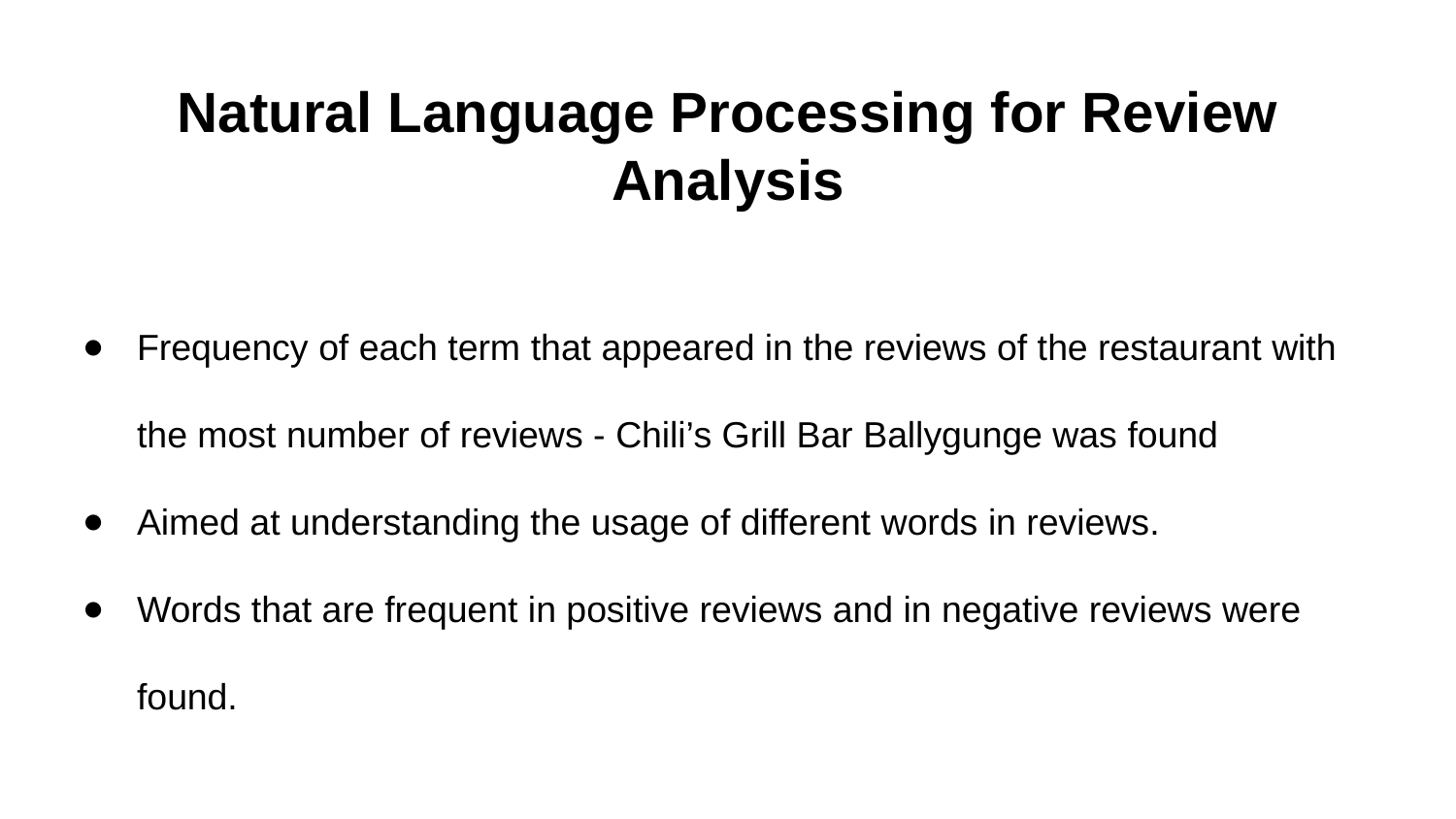

# Natural Language Processing for Review Analysis
Frequency of each term that appeared in the reviews of the restaurant with the most number of reviews - Chili’s Grill Bar Ballygunge was found
Aimed at understanding the usage of different words in reviews.
Words that are frequent in positive reviews and in negative reviews were found.